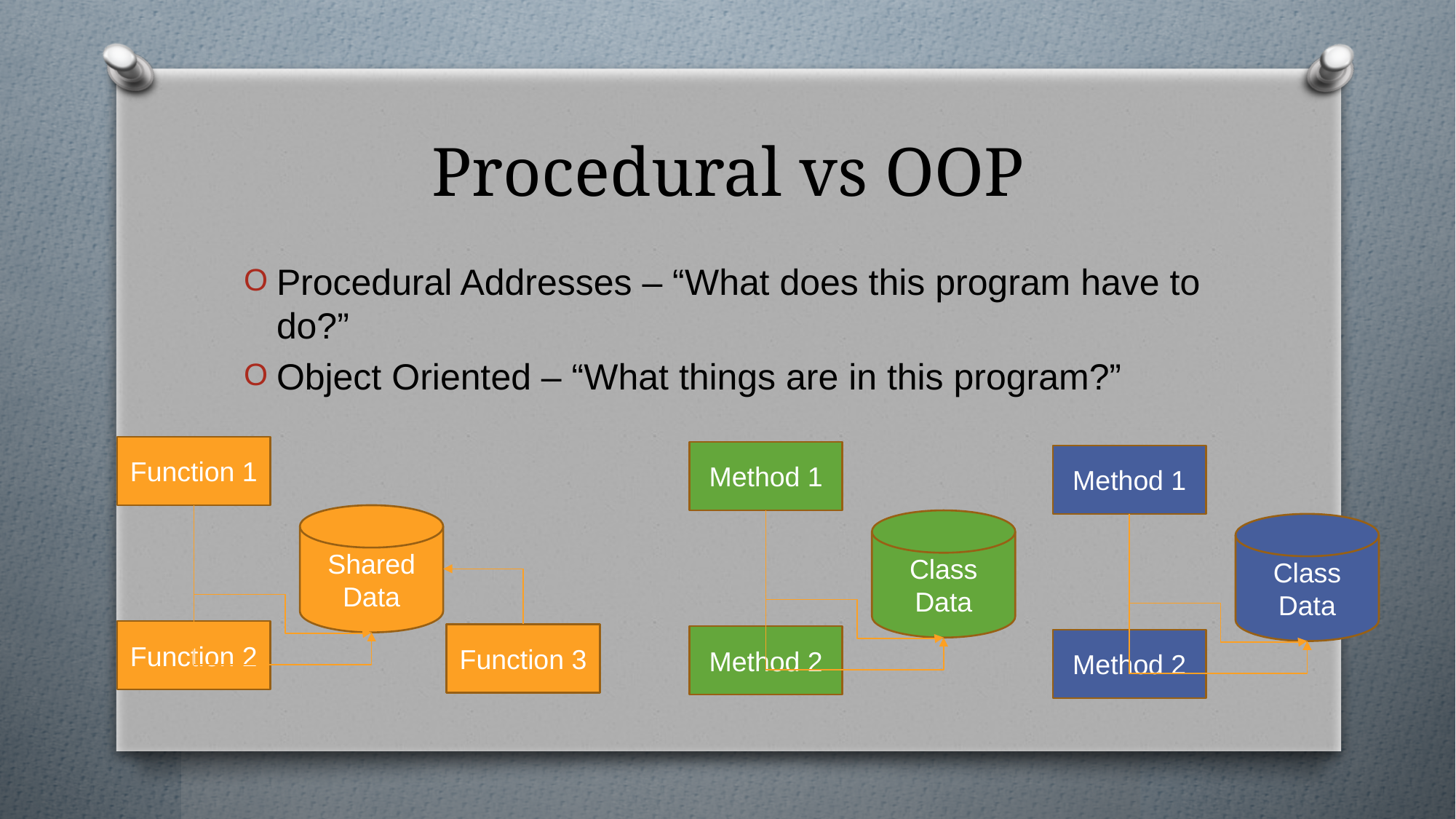

# Procedural vs OOP
Procedural Addresses – “What does this program have to do?”
Object Oriented – “What things are in this program?”
Function 1
Method 1
Method 1
Shared Data
Class Data
Class Data
Function 2
Function 3
Method 2
Method 2